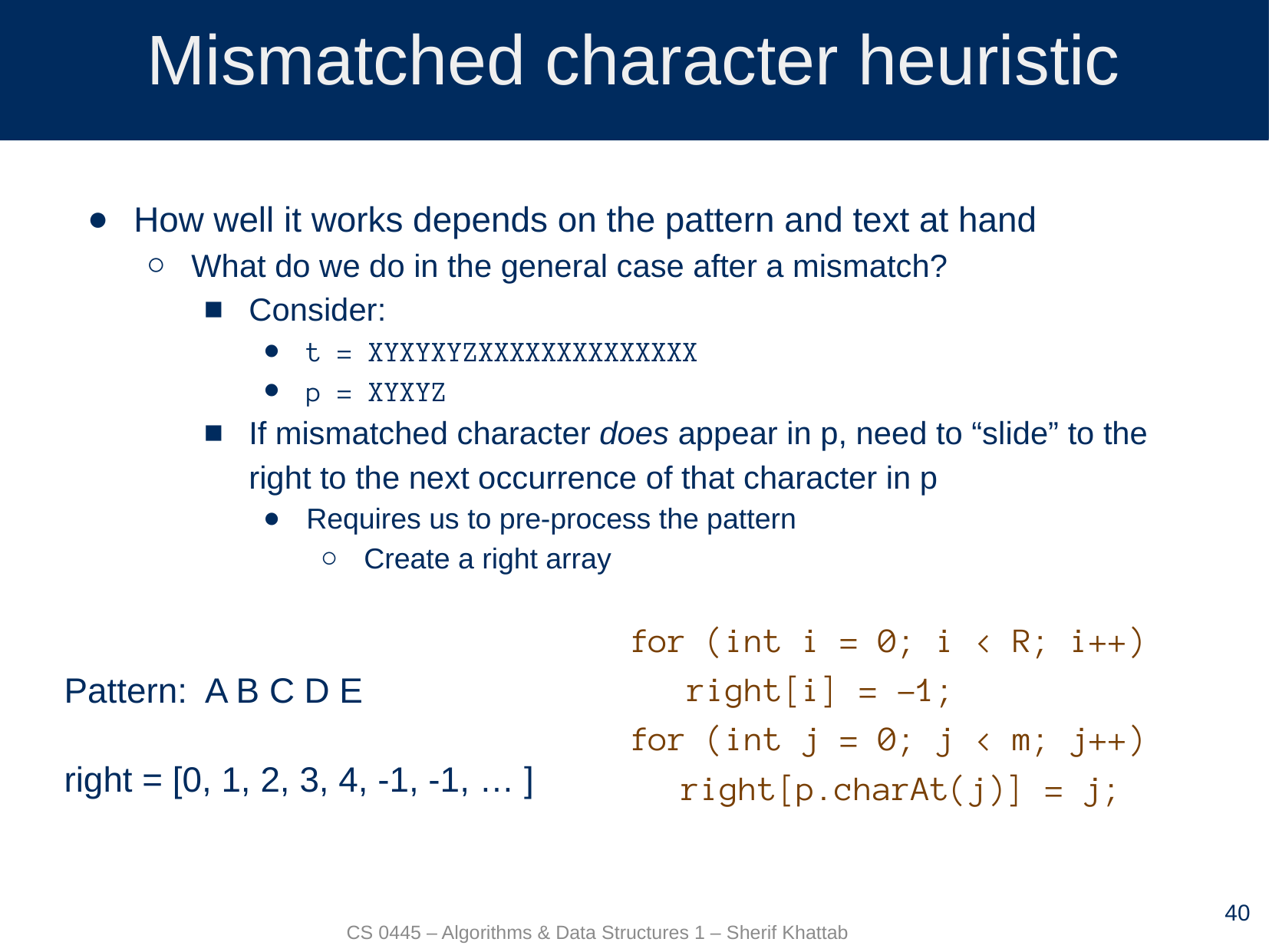

# Mismatched character heuristic
How well it works depends on the pattern and text at hand
What do we do in the general case after a mismatch?
Consider:
t = XYXYXYZXXXXXXXXXXXXXX
p = XYXYZ
If mismatched character does appear in p, need to “slide” to the right to the next occurrence of that character in p
Requires us to pre-process the pattern
Create a right array
for (int i = 0; i < R; i++)
right[i] = -1;
for (int j = 0; j < m; j++)
	right[p.charAt(j)] = j;

Pattern:  A B C D E
right = [0, 1, 2, 3, 4, -1, -1, … ]
40
CS 0445 – Algorithms & Data Structures 1 – Sherif Khattab